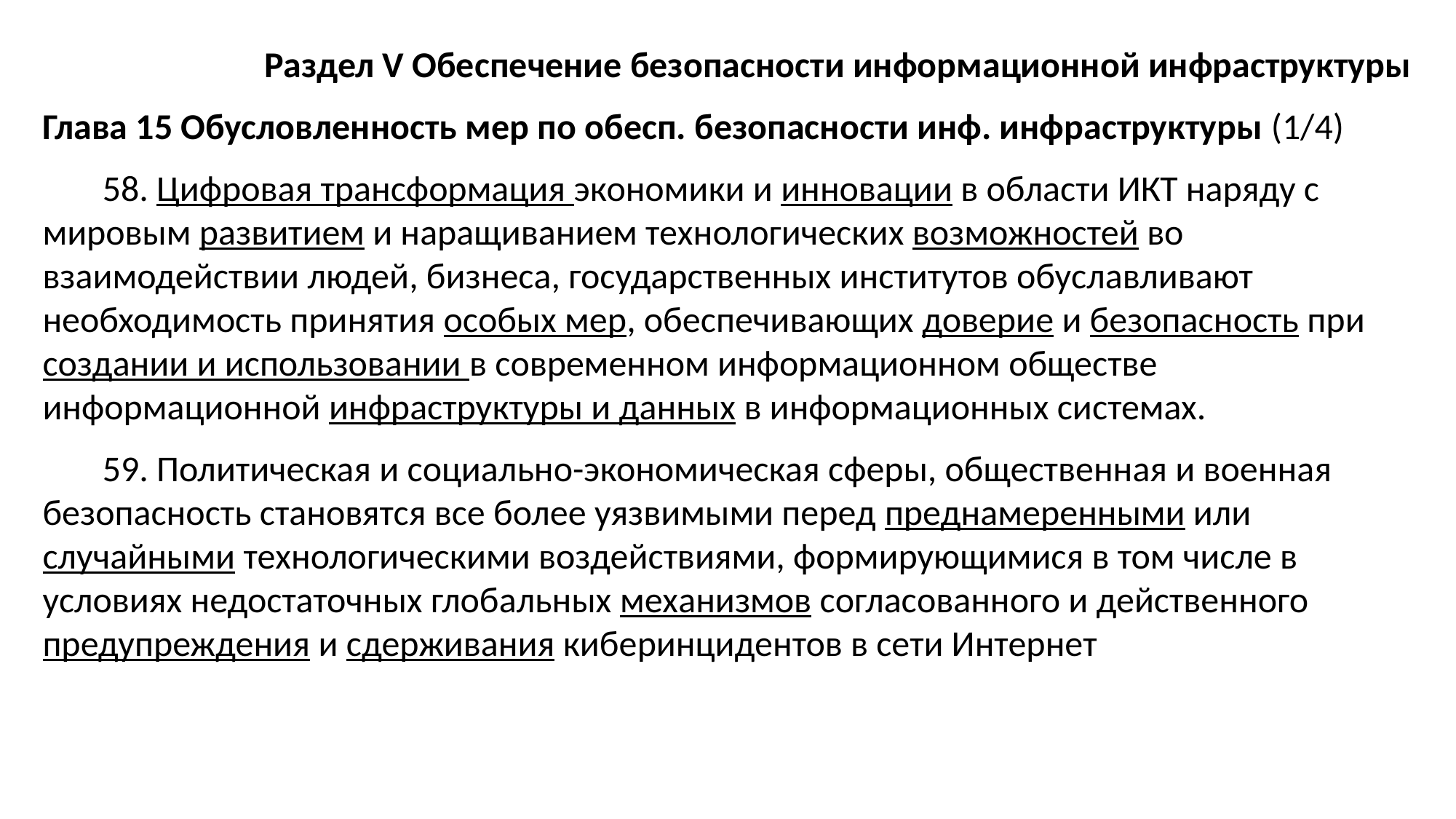

Раздел V Обеспечение безопасности информационной инфраструктуры
Глава 15 Обусловленность мер по обесп. безопасности инф. инфраструктуры (1/4)
58. Цифровая трансформация экономики и инновации в области ИКТ наряду с мировым развитием и наращиванием технологических возможностей во взаимодействии людей, бизнеса, государственных институтов обуславливают необходимость принятия особых мер, обеспечивающих доверие и безопасность при создании и использовании в современном информационном обществе информационной инфраструктуры и данных в информационных системах.
59. Политическая и социально-экономическая сферы, общественная и военная безопасность становятся все более уязвимыми перед преднамеренными или случайными технологическими воздействиями, формирующимися в том числе в условиях недостаточных глобальных механизмов согласованного и действенного предупреждения и сдерживания киберинцидентов в сети Интернет